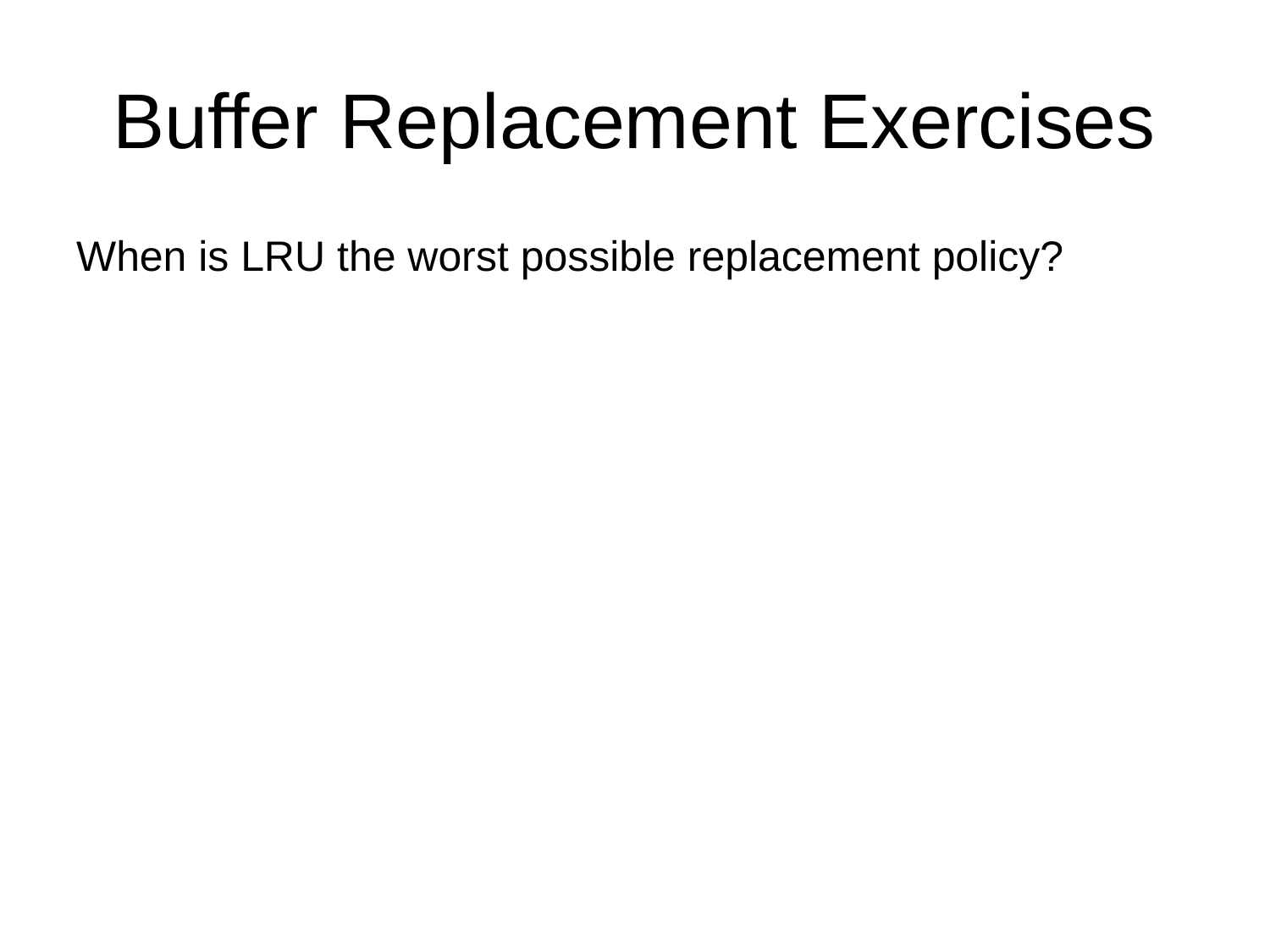

# Buffer Replacement Exercises
When is LRU the worst possible replacement policy?